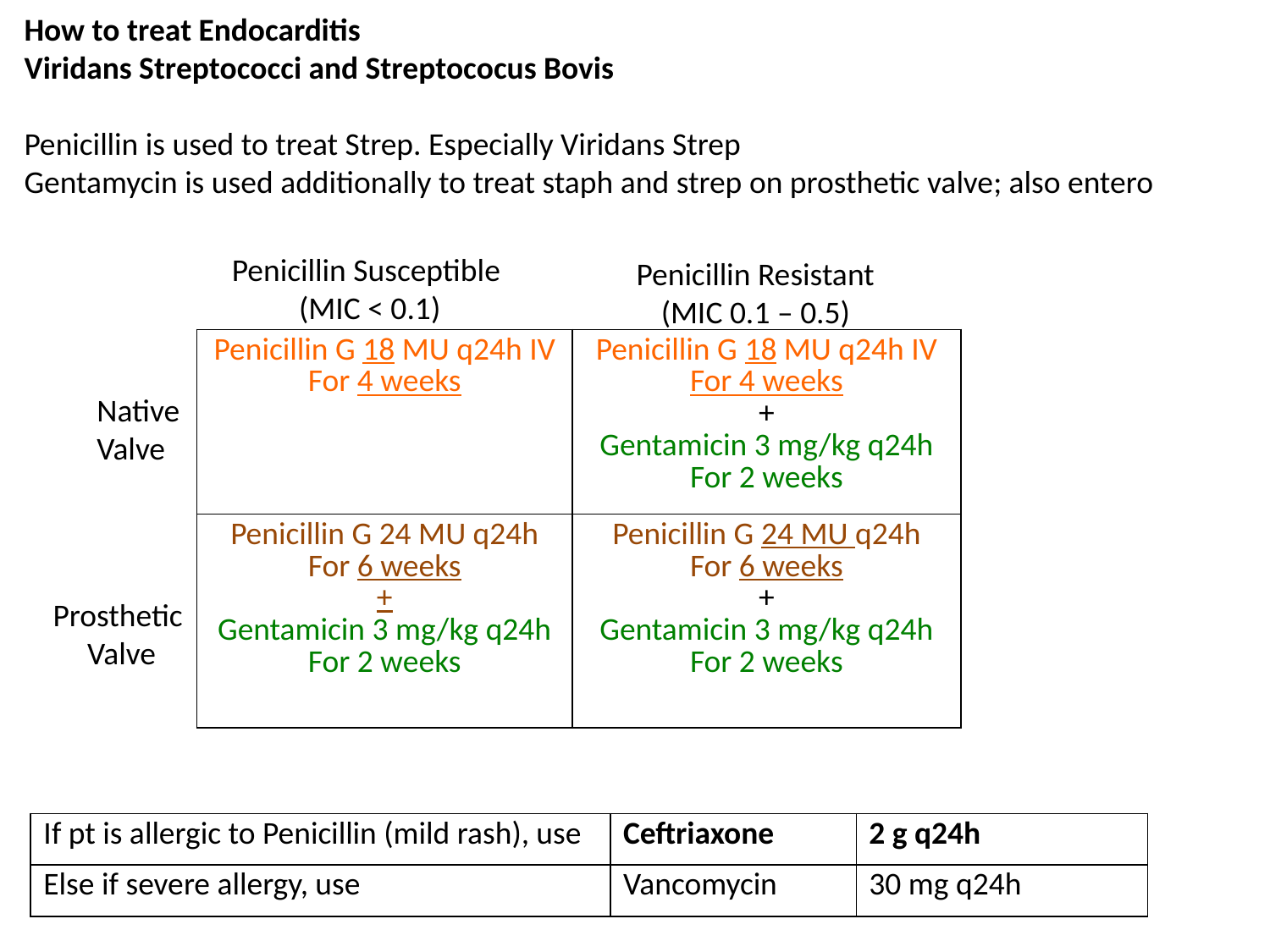

How to treat Endocarditis
Viridans Streptococci and Streptococus Bovis

Penicillin is used to treat Strep. Especially Viridans Strep
Gentamycin is used additionally to treat staph and strep on prosthetic valve; also entero
Penicillin Susceptible
(MIC < 0.1)
Penicillin Resistant
(MIC 0.1 – 0.5)
| Penicillin G 18 MU q24h IV For 4 weeks | Penicillin G 18 MU q24h IV For 4 weeks + Gentamicin 3 mg/kg q24h For 2 weeks |
| --- | --- |
| Penicillin G 24 MU q24h For 6 weeks + Gentamicin 3 mg/kg q24h For 2 weeks | Penicillin G 24 MU q24h For 6 weeks + Gentamicin 3 mg/kg q24h For 2 weeks |
Native
Valve
Prosthetic
 Valve
| If pt is allergic to Penicillin (mild rash), use | Ceftriaxone | 2 g q24h |
| --- | --- | --- |
| Else if severe allergy, use | Vancomycin | 30 mg q24h |